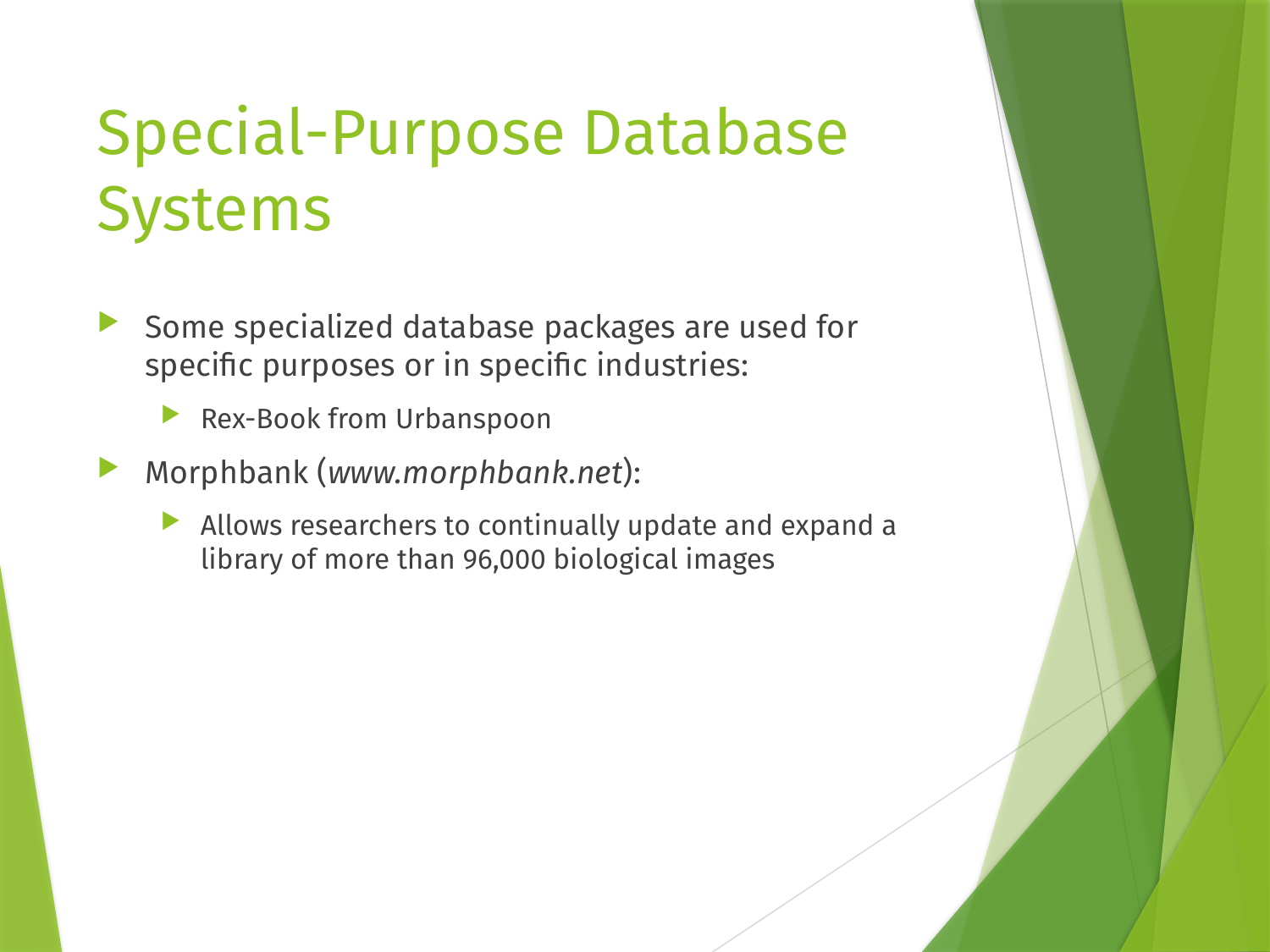

# Special-Purpose Database Systems
Some specialized database packages are used for specific purposes or in specific industries:
Rex-Book from Urbanspoon
Morphbank (www.morphbank.net):
Allows researchers to continually update and expand a library of more than 96,000 biological images